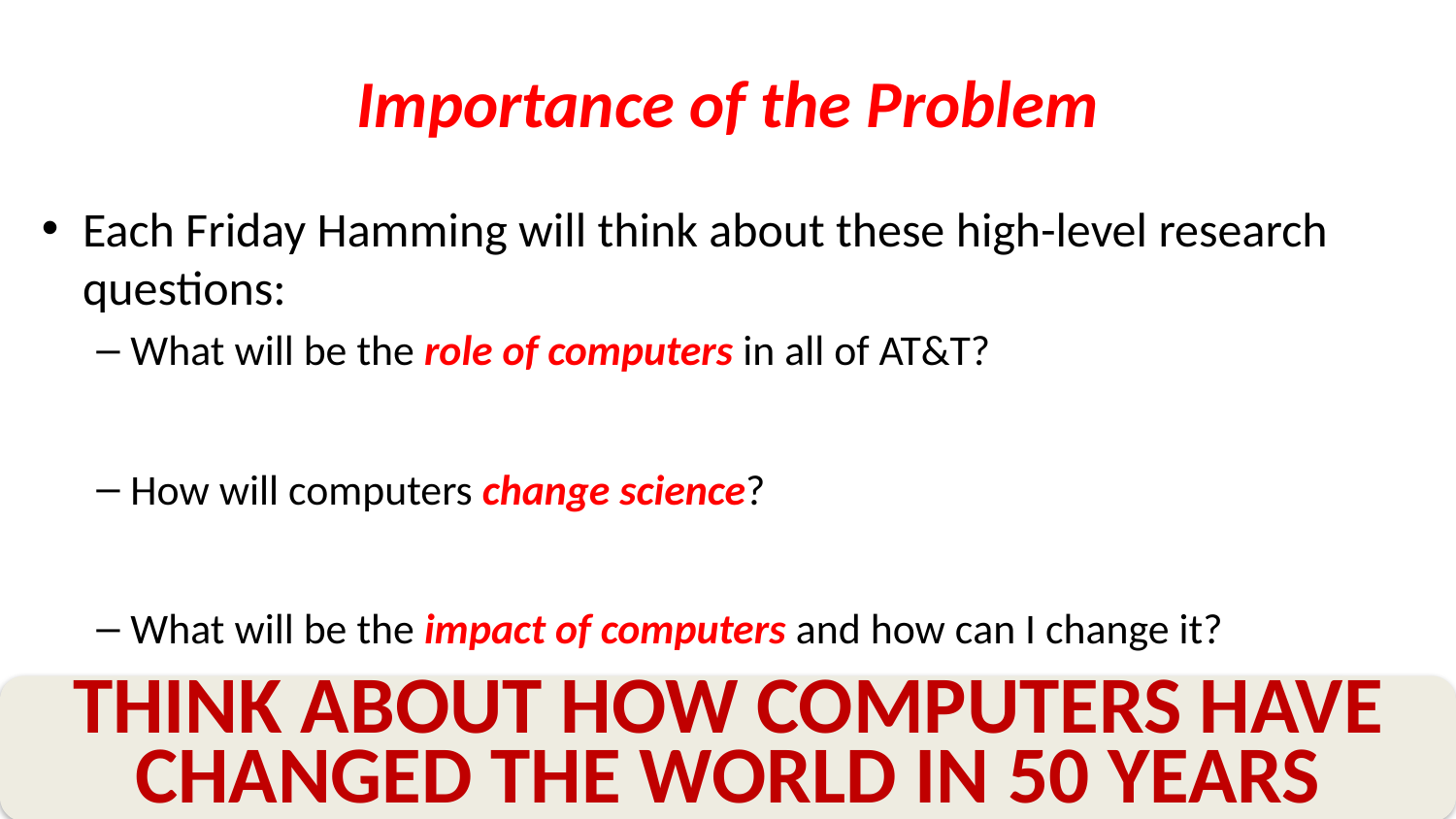

# Importance of the Problem
Each Friday Hamming will think about these high-level research questions:
What will be the role of computers in all of AT&T?

How will computers change science?

What will be the impact of computers and how can I change it?
THINK ABOUT HOW COMPUTERS HAVE CHANGED THE WORLD IN 50 YEARS
22